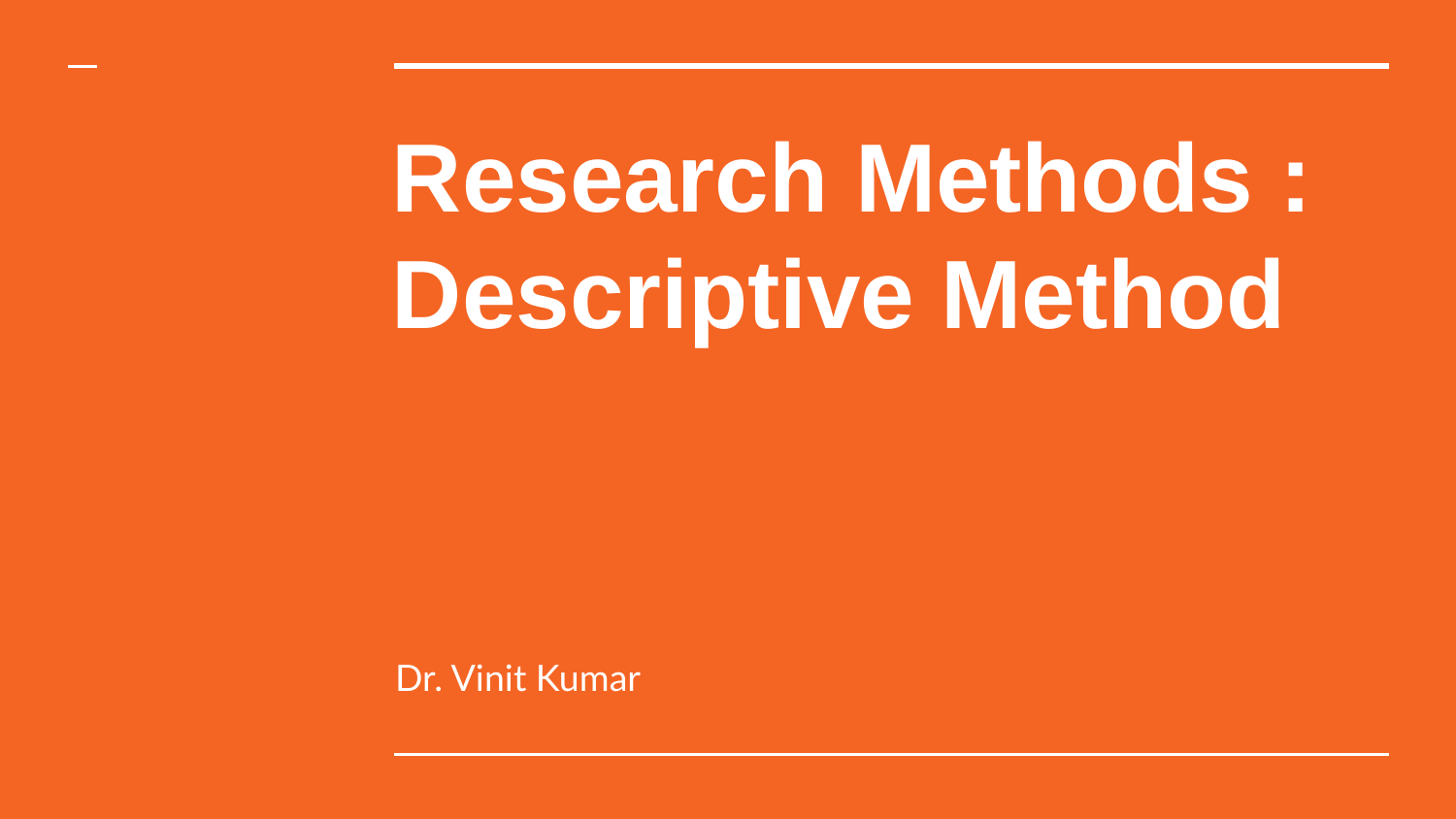

# Research Methods : Descriptive Method
Dr. Vinit Kumar